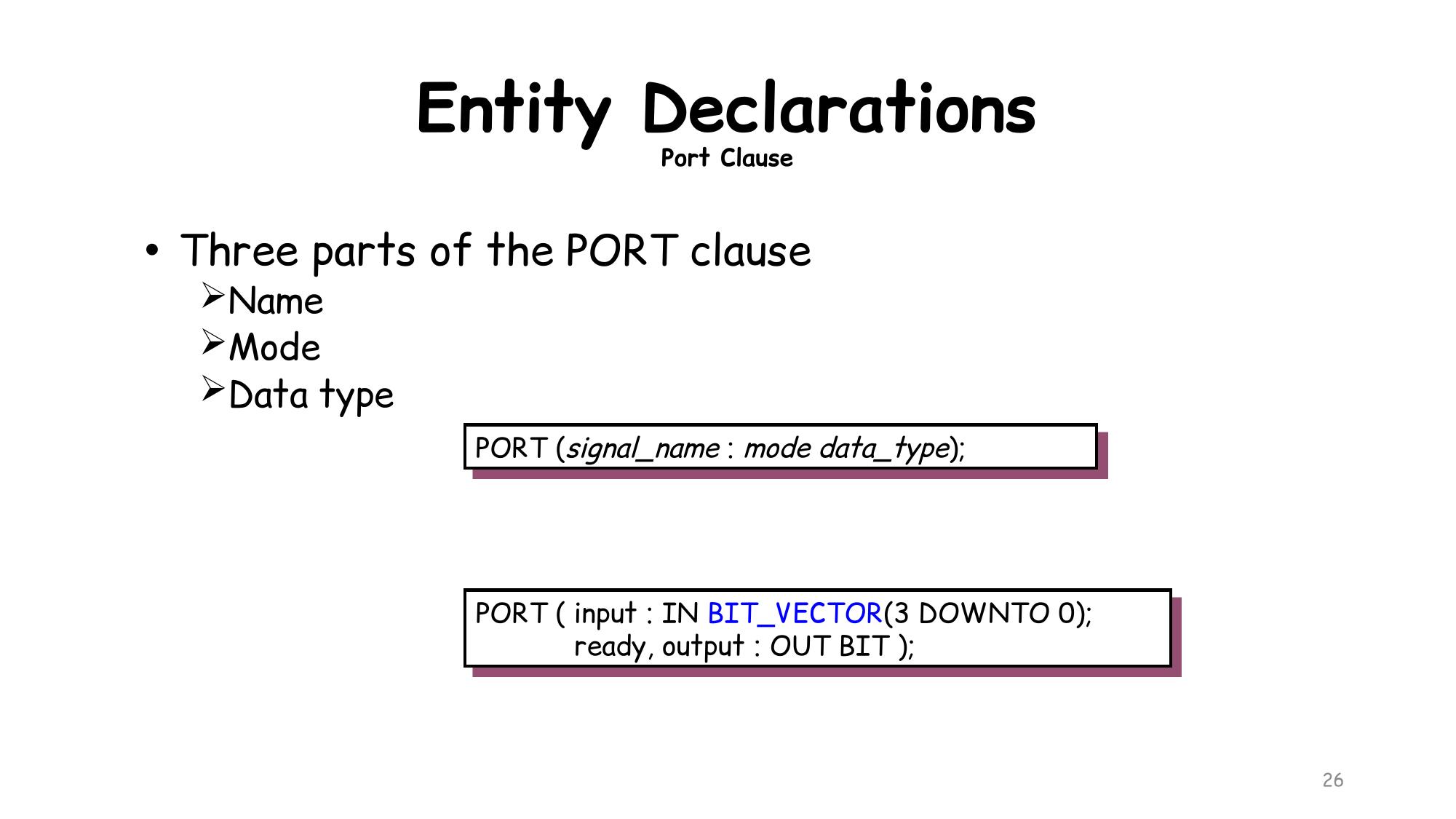

# Entity Declarations Port Clause
Three parts of the PORT clause
Name
Mode
Data type
PORT (signal_name : mode data_type);
PORT ( input : IN BIT_VECTOR(3 DOWNTO 0);
            ready, output : OUT BIT );

26
26